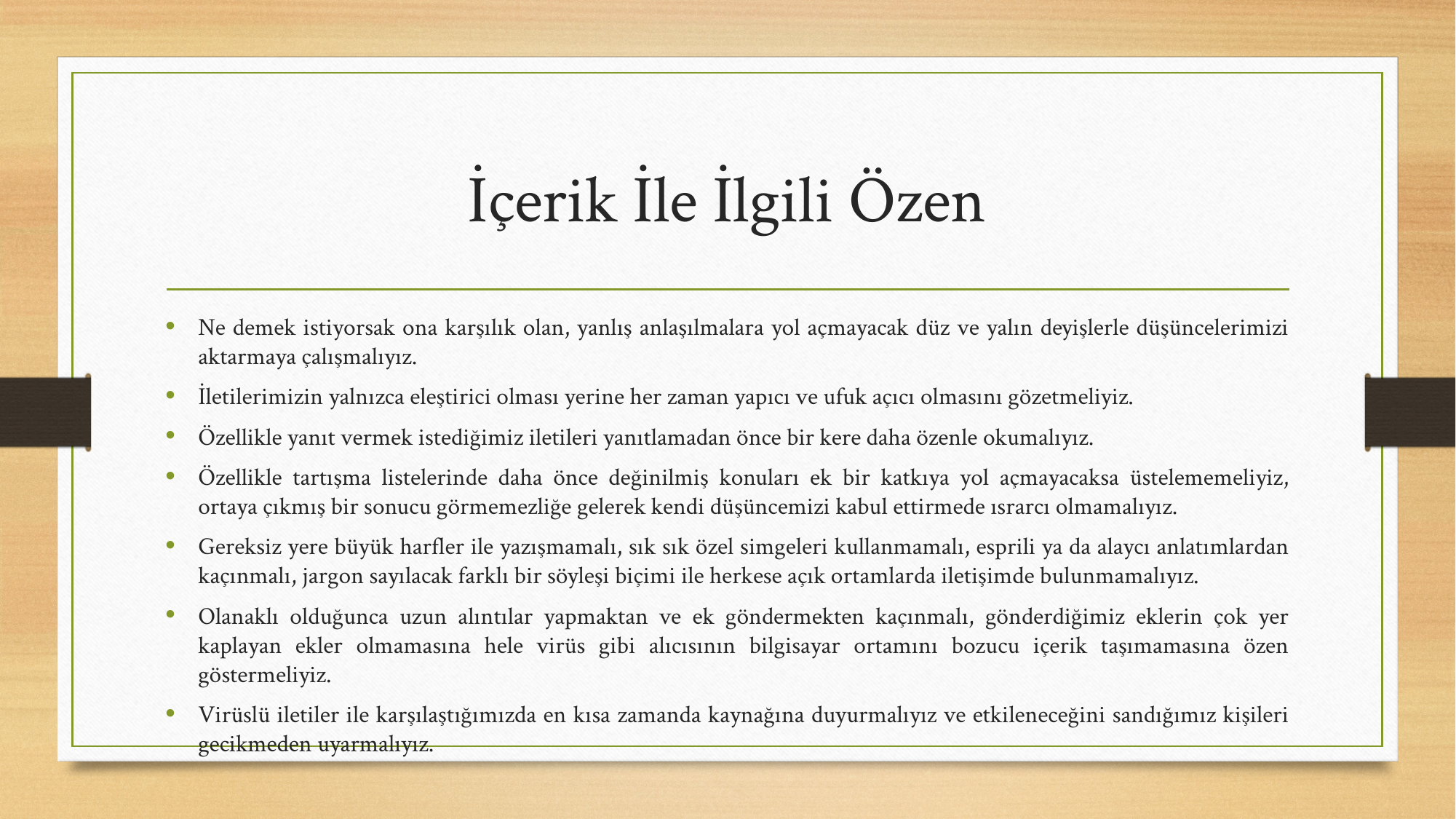

# İçerik İle İlgili Özen
Ne demek istiyorsak ona karşılık olan, yanlış anlaşılmalara yol açmayacak düz ve yalın deyişlerle düşüncelerimizi aktarmaya çalışmalıyız.
İletilerimizin yalnızca eleştirici olması yerine her zaman yapıcı ve ufuk açıcı olmasını gözetmeliyiz.
Özellikle yanıt vermek istediğimiz iletileri yanıtlamadan önce bir kere daha özenle okumalıyız.
Özellikle tartışma listelerinde daha önce değinilmiş konuları ek bir katkıya yol açmayacaksa üstelememeliyiz, ortaya çıkmış bir sonucu görmemezliğe gelerek kendi düşüncemizi kabul ettirmede ısrarcı olmamalıyız.
Gereksiz yere büyük harfler ile yazışmamalı, sık sık özel simgeleri kullanmamalı, esprili ya da alaycı anlatımlardan kaçınmalı, jargon sayılacak farklı bir söyleşi biçimi ile herkese açık ortamlarda iletişimde bulunmamalıyız.
Olanaklı olduğunca uzun alıntılar yapmaktan ve ek göndermekten kaçınmalı, gönderdiğimiz eklerin çok yer kaplayan ekler olmamasına hele virüs gibi alıcısının bilgisayar ortamını bozucu içerik taşımamasına özen göstermeliyiz.
Virüslü iletiler ile karşılaştığımızda en kısa zamanda kaynağına duyurmalıyız ve etkileneceğini sandığımız kişileri gecikmeden uyarmalıyız.